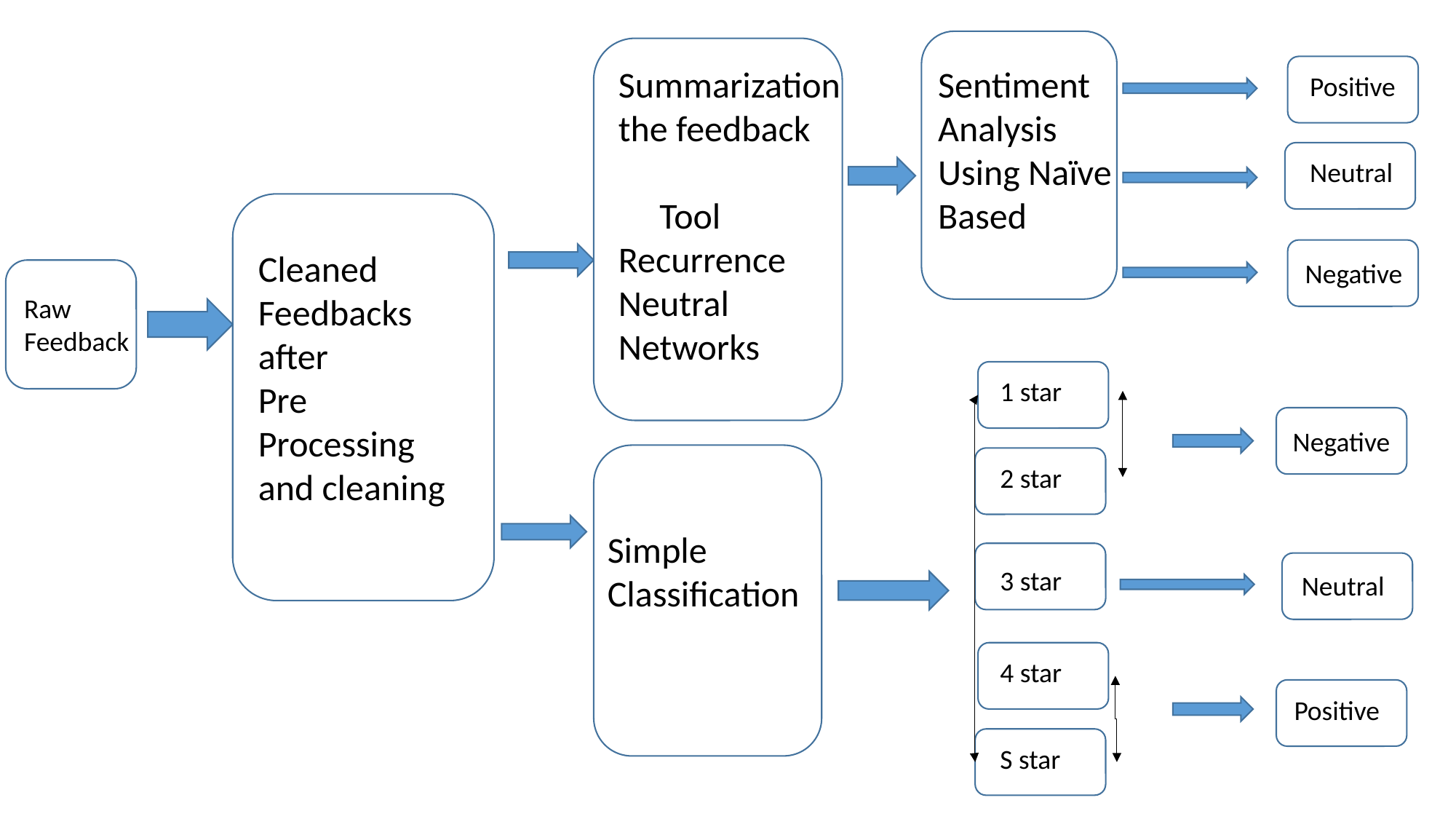

Summarization the feedback

     Tool
Recurrence Neutral Networks
Sentiment Analysis
Using Naïve Based

Positive

Neutral

Cleaned
Feedbacks after
Pre
Processing
and cleaning

Negative

Raw
Feedback

1 star

Negative

2 star

Simple Classification

3 star
Neutral

4 star

Positive

S star